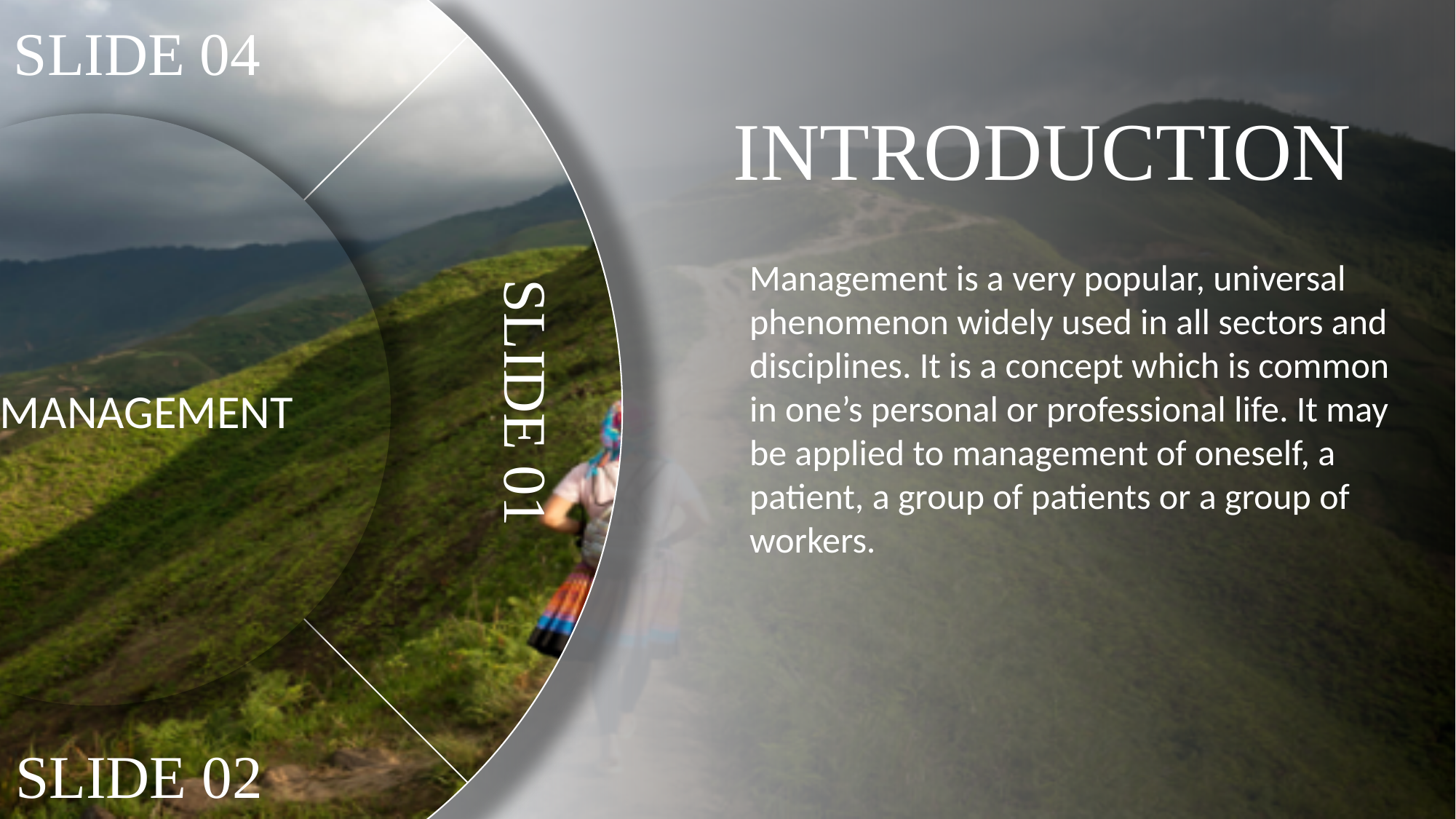

INTRODUCTION
Management is a very popular, universal phenomenon widely used in all sectors and disciplines. It is a concept which is common in one’s personal or professional life. It may be applied to management of oneself, a patient, a group of patients or a group of workers.

SLIDE 04
MANAGEMENT
SLIDE 03
SLIDE 01
SLIDE 02
INTRODUCTION
Management is a very popular, universal phenomenon widely used in all sectors and disciplines. It is a concept which is common in one’s personal or professional life. It may be applied to management of oneself, a patient, a group of patients or a group of workers.
Mission statement
Work towards the achievement of healthy lives for all people living in Ghana through an enabling policy framework that recognizes, empowers and brings together, in a coordinated manner, all stakeholders